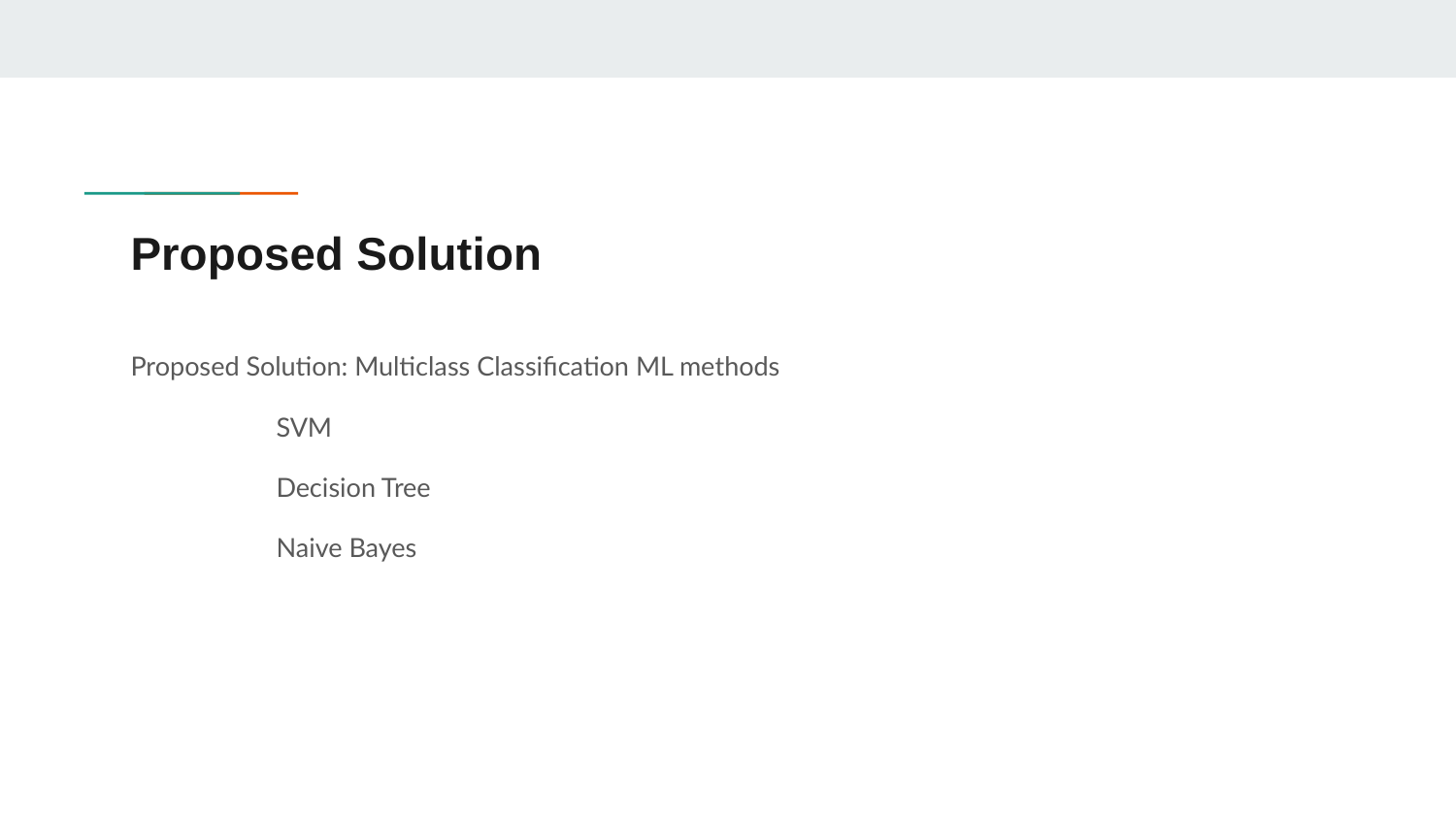

# Proposed Solution
Proposed Solution: Multiclass Classification ML methods
	SVM
	Decision Tree
	Naive Bayes